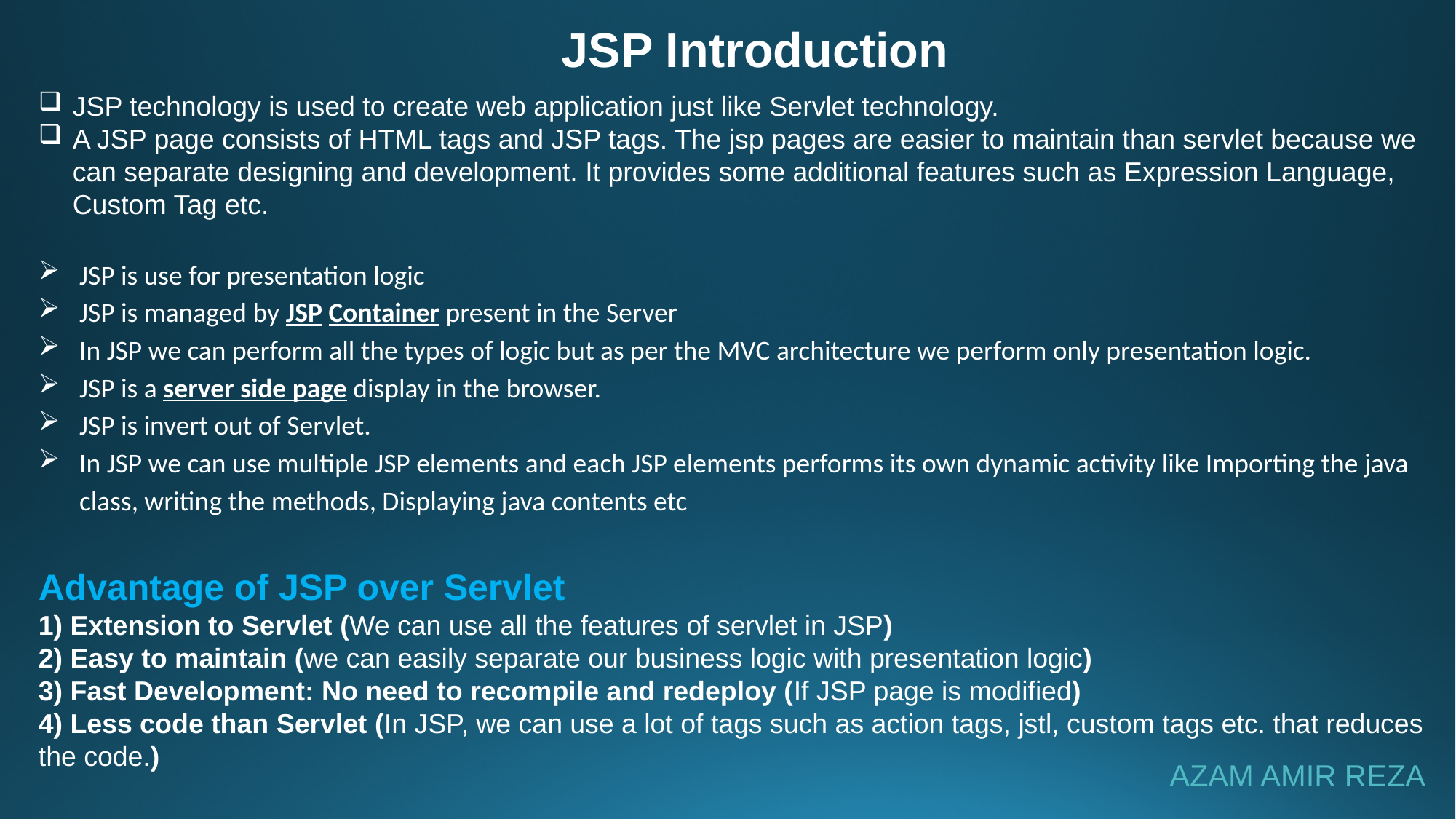

JSP Introduction
JSP technology is used to create web application just like Servlet technology.
A JSP page consists of HTML tags and JSP tags. The jsp pages are easier to maintain than servlet because we can separate designing and development. It provides some additional features such as Expression Language, Custom Tag etc.

JSP is use for presentation logic
JSP is managed by JSP Container present in the Server
In JSP we can perform all the types of logic but as per the MVC architecture we perform only presentation logic.
JSP is a server side page display in the browser.
JSP is invert out of Servlet.
In JSP we can use multiple JSP elements and each JSP elements performs its own dynamic activity like Importing the java class, writing the methods, Displaying java contents etc

Advantage of JSP over Servlet
1) Extension to Servlet (We can use all the features of servlet in JSP)
2) Easy to maintain (we can easily separate our business logic with presentation logic)
3) Fast Development: No need to recompile and redeploy (If JSP page is modified)
4) Less code than Servlet (In JSP, we can use a lot of tags such as action tags, jstl, custom tags etc. that reduces the code.)
AZAM AMIR REZA